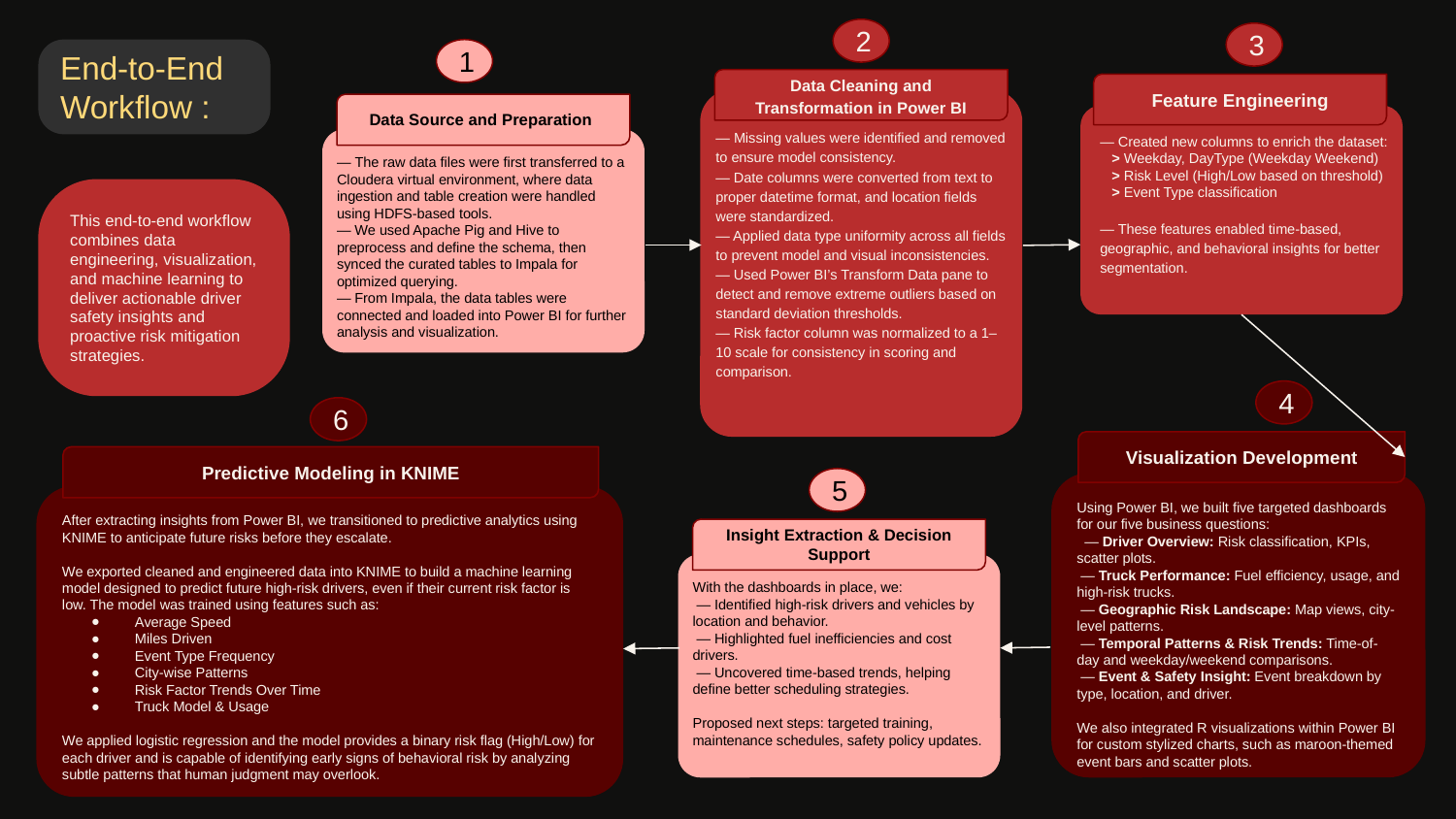

2
3
End-to-End Workflow :
1
Data Cleaning and Transformation in Power BI
Feature Engineering

Data Source and Preparation

— Missing values were identified and removed to ensure model consistency.
— Date columns were converted from text to proper datetime format, and location fields were standardized.
— Applied data type uniformity across all fields to prevent model and visual inconsistencies.
— Used Power BI’s Transform Data pane to detect and remove extreme outliers based on standard deviation thresholds.
— Risk factor column was normalized to a 1–10 scale for consistency in scoring and comparison.

— Created new columns to enrich the dataset:
   > Weekday, DayType (Weekday Weekend)
   > Risk Level (High/Low based on threshold)
   > Event Type classification

— These features enabled time-based, geographic, and behavioral insights for better segmentation.

— The raw data files were first transferred to a Cloudera virtual environment, where data ingestion and table creation were handled using HDFS-based tools.
— We used Apache Pig and Hive to preprocess and define the schema, then synced the curated tables to Impala for optimized querying.
— From Impala, the data tables were connected and loaded into Power BI for further analysis and visualization.

This end-to-end workflow combines data engineering, visualization, and machine learning to deliver actionable driver safety insights and proactive risk mitigation strategies.
4
6
Visualization Development
Predictive Modeling in KNIME
5
Using Power BI, we built five targeted dashboards for our five business questions:
  — Driver Overview: Risk classification, KPIs, scatter plots.
 — Truck Performance: Fuel efficiency, usage, and high-risk trucks.
 — Geographic Risk Landscape: Map views, city-level patterns.
 — Temporal Patterns & Risk Trends: Time-of-day and weekday/weekend comparisons.
 — Event & Safety Insight: Event breakdown by type, location, and driver.
We also integrated R visualizations within Power BI for custom stylized charts, such as maroon-themed event bars and scatter plots.

After extracting insights from Power BI, we transitioned to predictive analytics using KNIME to anticipate future risks before they escalate.

We exported cleaned and engineered data into KNIME to build a machine learning model designed to predict future high-risk drivers, even if their current risk factor is low. The model was trained using features such as:
Average Speed
Miles Driven
Event Type Frequency
City-wise Patterns
Risk Factor Trends Over Time
Truck Model & Usage

We applied logistic regression and the model provides a binary risk flag (High/Low) for each driver and is capable of identifying early signs of behavioral risk by analyzing subtle patterns that human judgment may overlook.
Insight Extraction & Decision Support

With the dashboards in place, we:
 — Identified high-risk drivers and vehicles by location and behavior.
 — Highlighted fuel inefficiencies and cost drivers.
 — Uncovered time-based trends, helping define better scheduling strategies.

Proposed next steps: targeted training, maintenance schedules, safety policy updates.